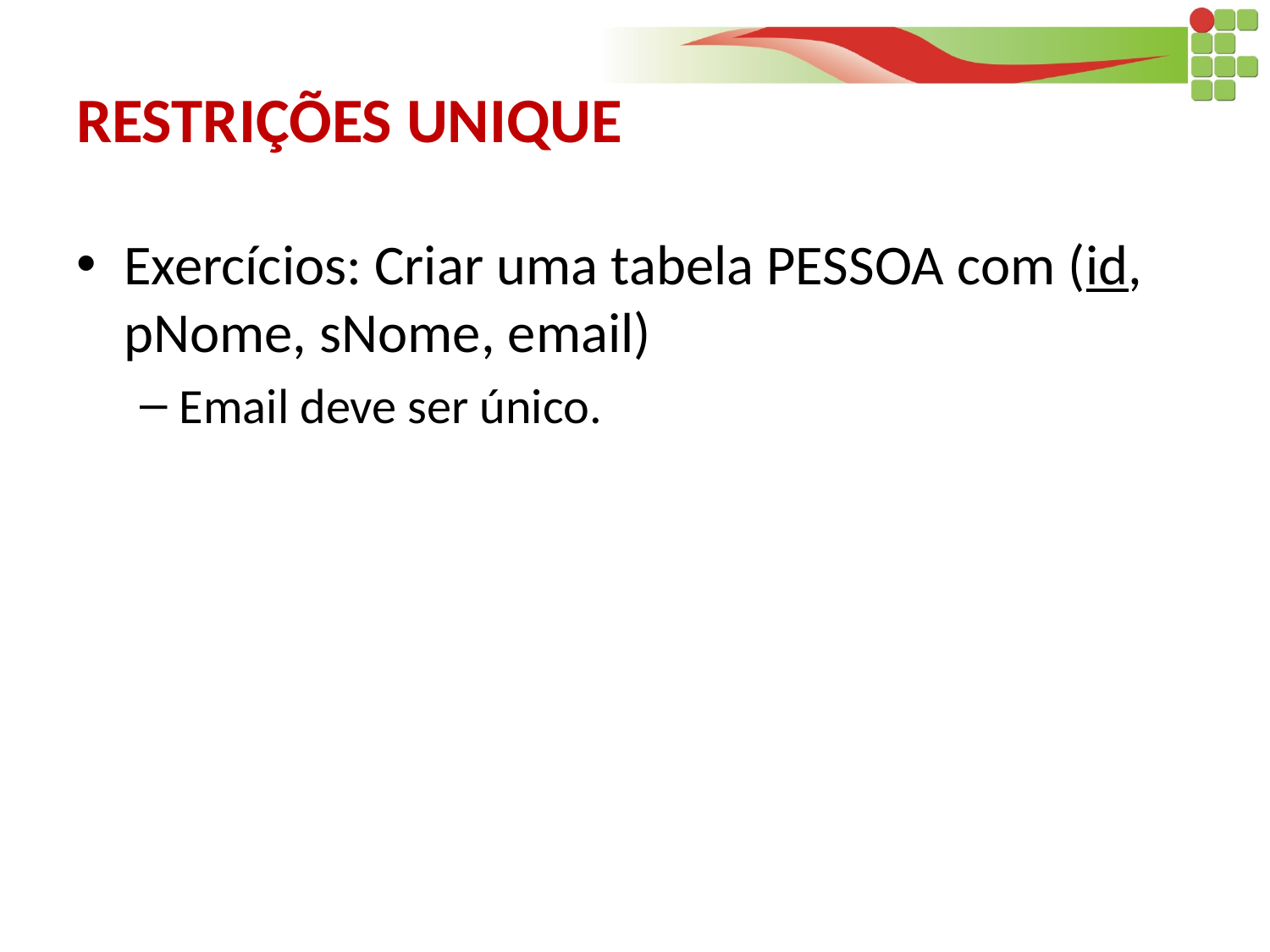

# RESTRIÇÕES UNIQUE
Exercícios: Criar uma tabela PESSOA com (id, pNome, sNome, email)
Email deve ser único.